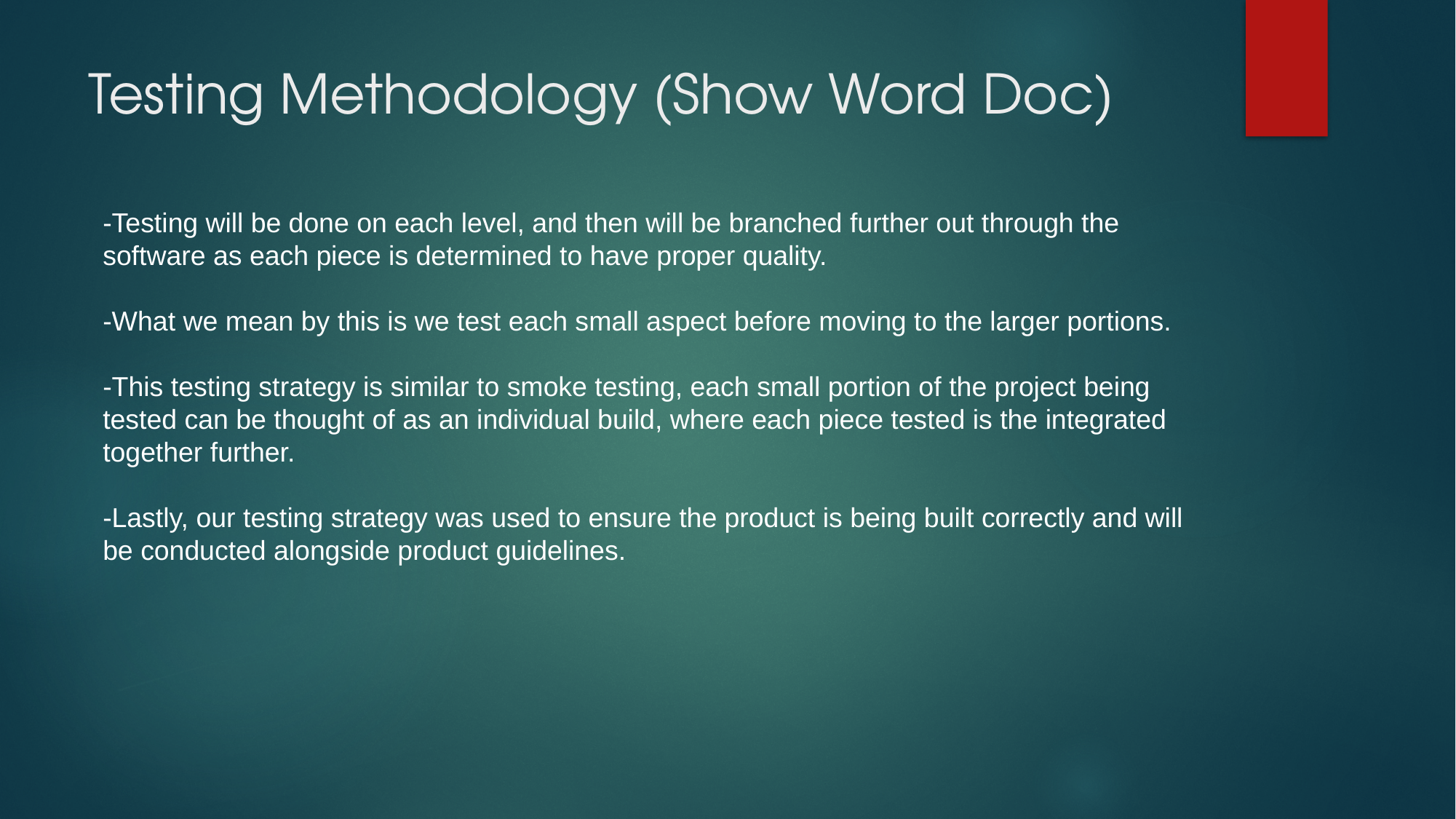

# Testing Methodology (Show Word Doc)
-Testing will be done on each level, and then will be branched further out through the software as each piece is determined to have proper quality.

-What we mean by this is we test each small aspect before moving to the larger portions.

-This testing strategy is similar to smoke testing, each small portion of the project being tested can be thought of as an individual build, where each piece tested is the integrated together further.

-Lastly, our testing strategy was used to ensure the product is being built correctly and will be conducted alongside product guidelines.